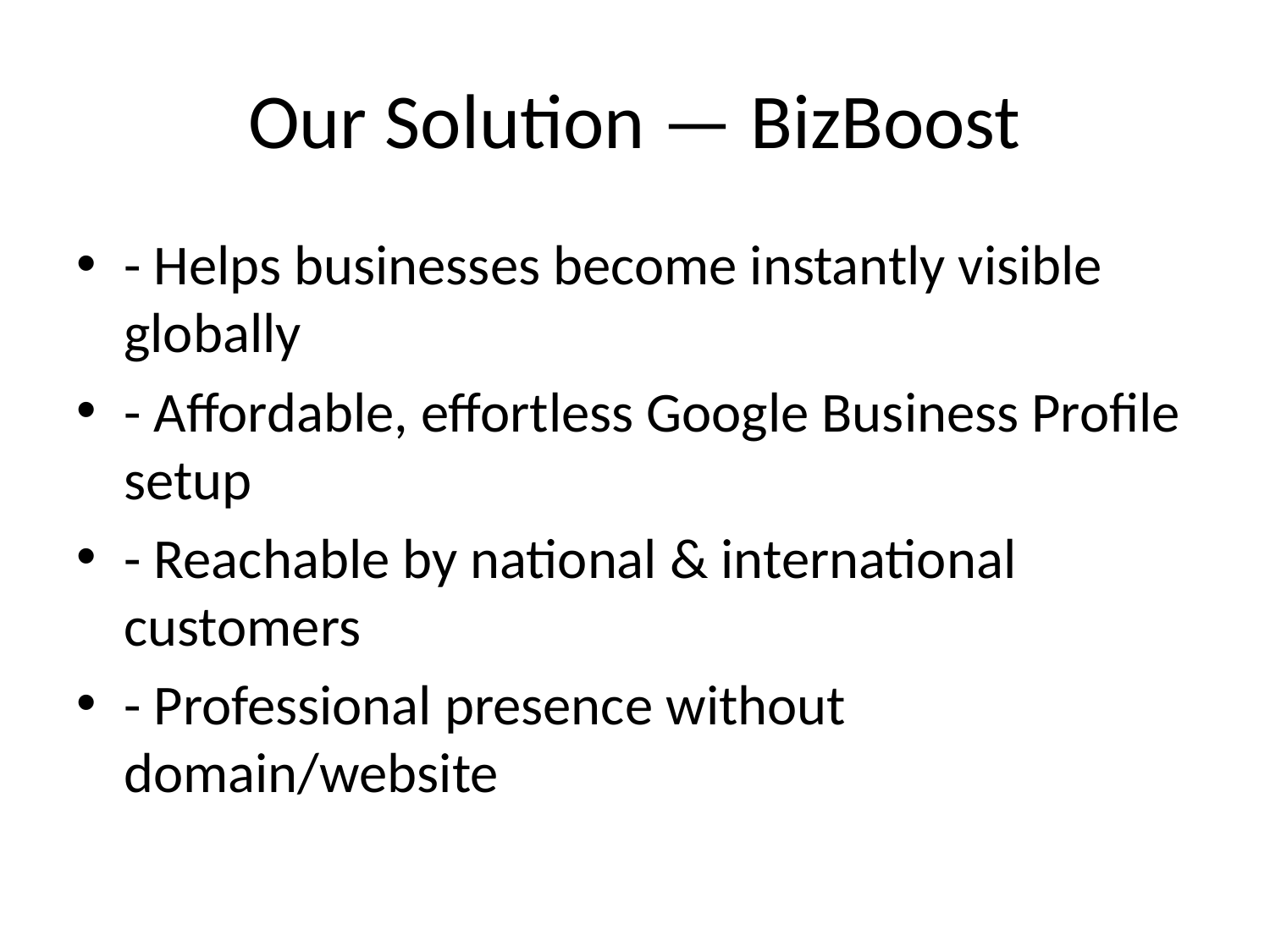

# Our Solution — BizBoost
- Helps businesses become instantly visible globally
- Affordable, effortless Google Business Profile setup
- Reachable by national & international customers
- Professional presence without domain/website